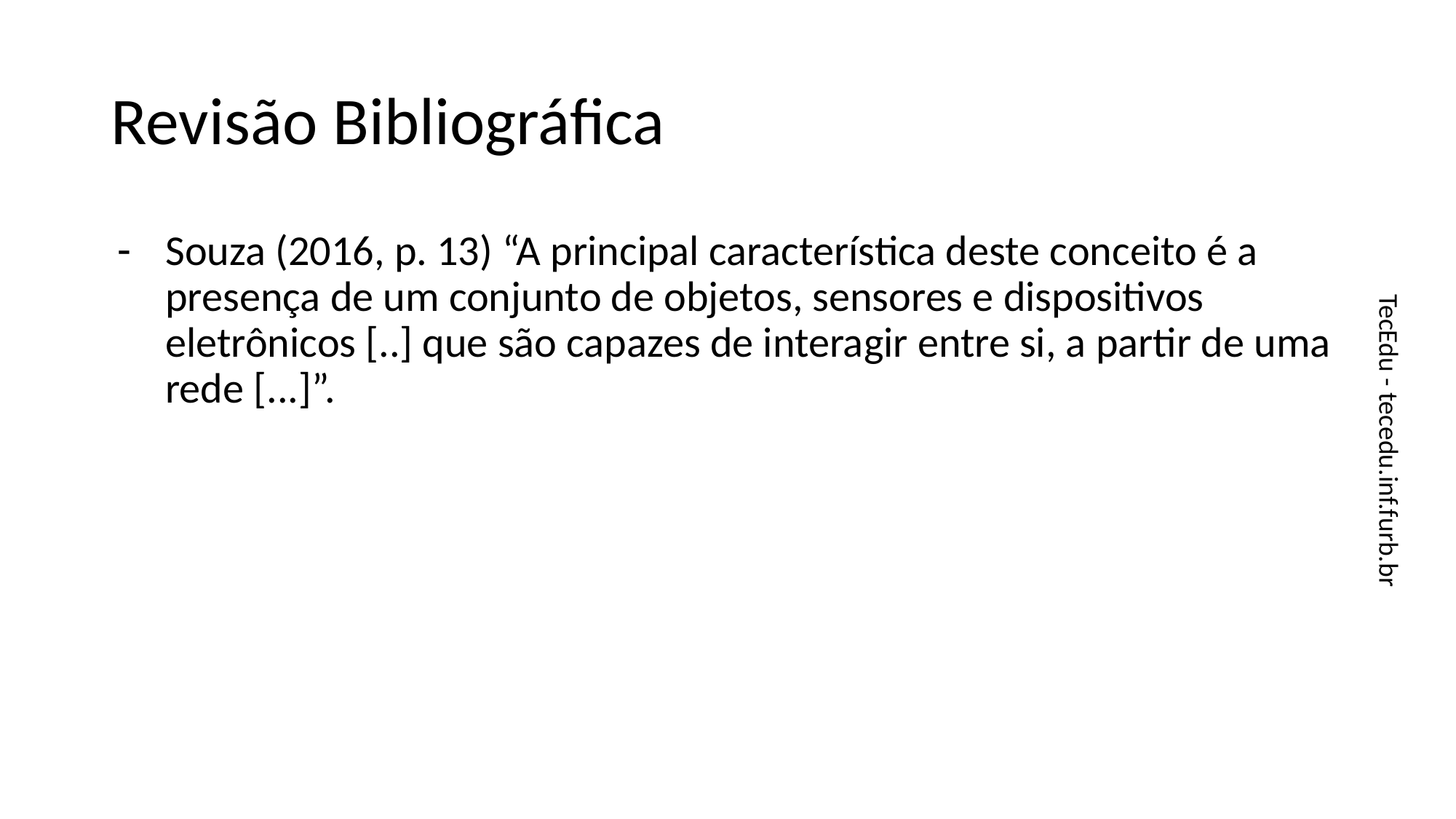

# Revisão Bibliográfica
Souza (2016, p. 13) “A principal característica deste conceito é a presença de um conjunto de objetos, sensores e dispositivos eletrônicos [..] que são capazes de interagir entre si, a partir de uma rede [...]”.